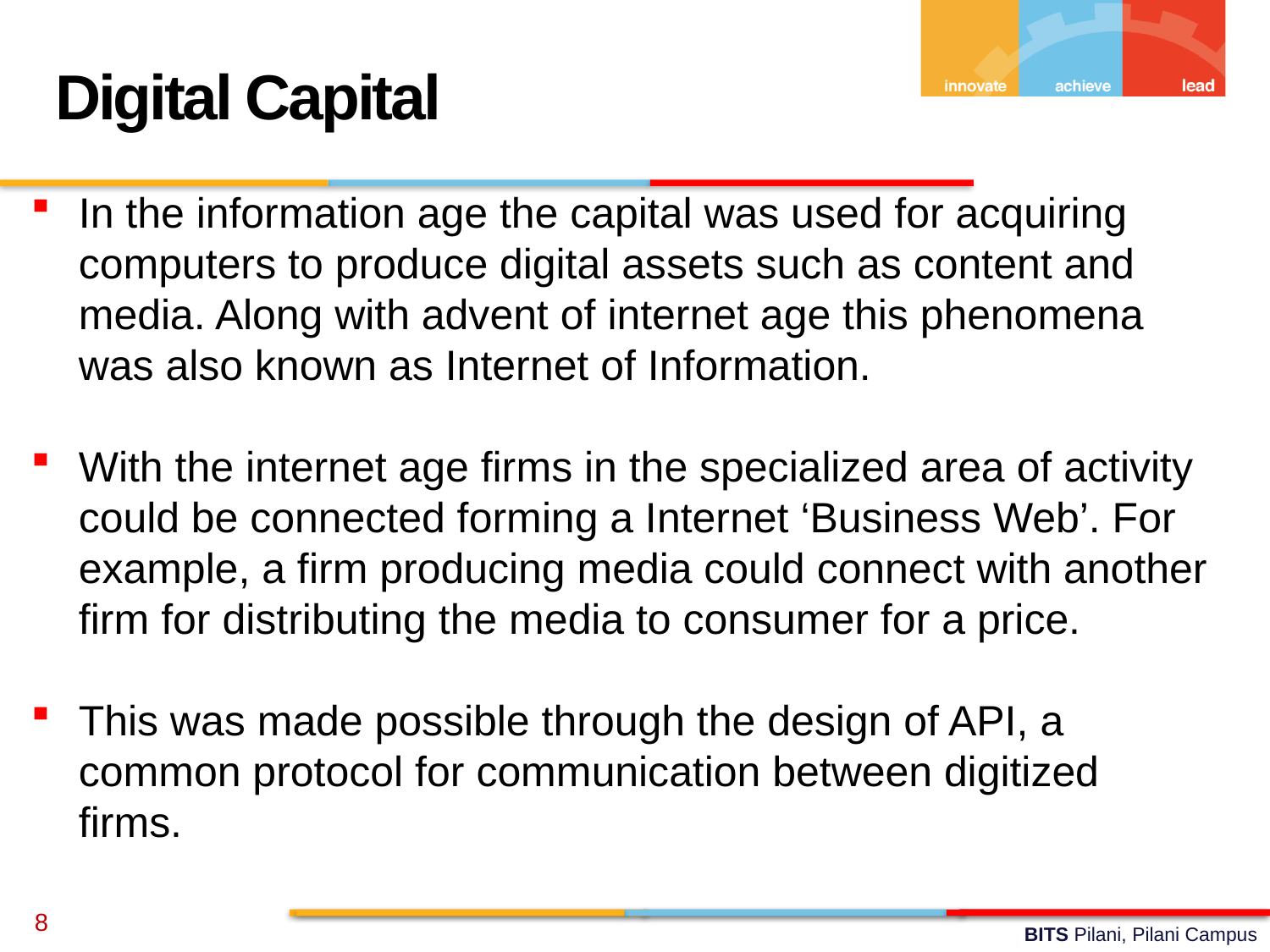

Digital Capital
In the information age the capital was used for acquiring computers to produce digital assets such as content and media. Along with advent of internet age this phenomena was also known as Internet of Information.

With the internet age firms in the specialized area of activity could be connected forming a Internet ‘Business Web’. For example, a firm producing media could connect with another firm for distributing the media to consumer for a price.

This was made possible through the design of API, a common protocol for communication between digitized firms.
8